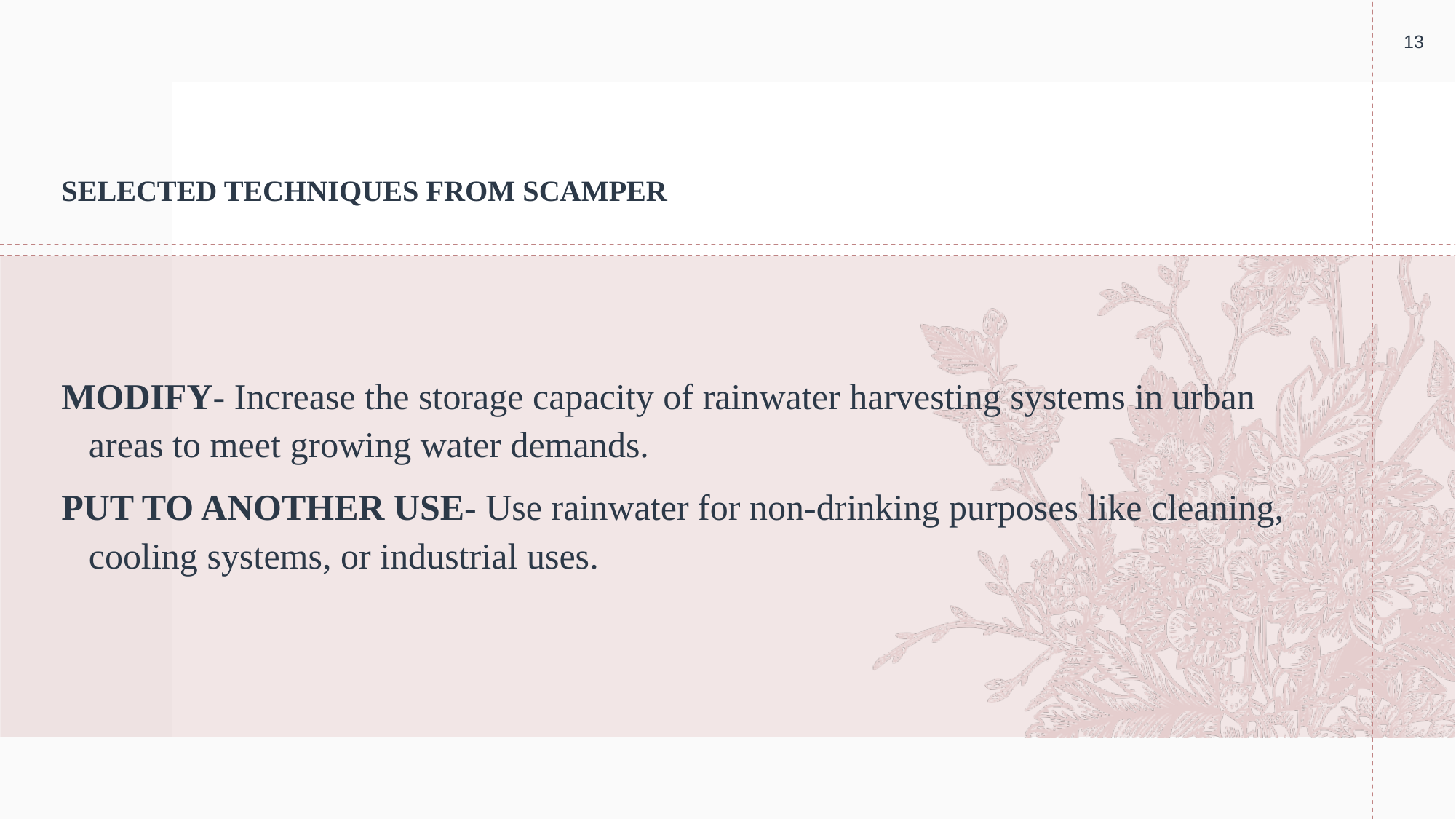

13
# SELECTED TECHNIQUES FROM SCAMPER
MODIFY- Increase the storage capacity of rainwater harvesting systems in urban areas to meet growing water demands.
PUT TO ANOTHER USE- Use rainwater for non-drinking purposes like cleaning, cooling systems, or industrial uses.